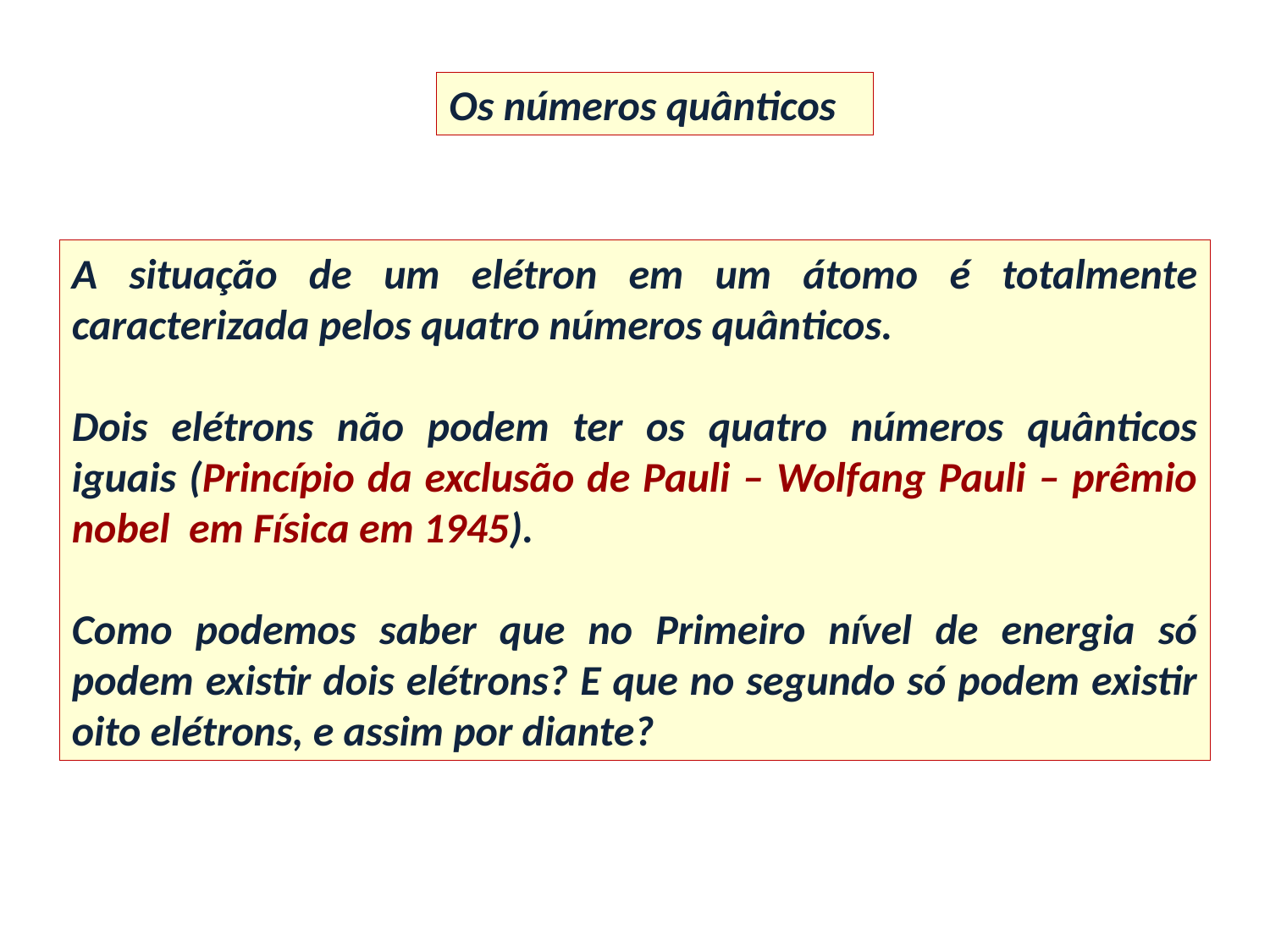

Os números quânticos
A situação de um elétron em um átomo é totalmente caracterizada pelos quatro números quânticos.

Dois elétrons não podem ter os quatro números quânticos iguais (Princípio da exclusão de Pauli – Wolfang Pauli – prêmio nobel  em Física em 1945).

Como podemos saber que no Primeiro nível de energia só podem existir dois elétrons? E que no segundo só podem existir oito elétrons, e assim por diante?